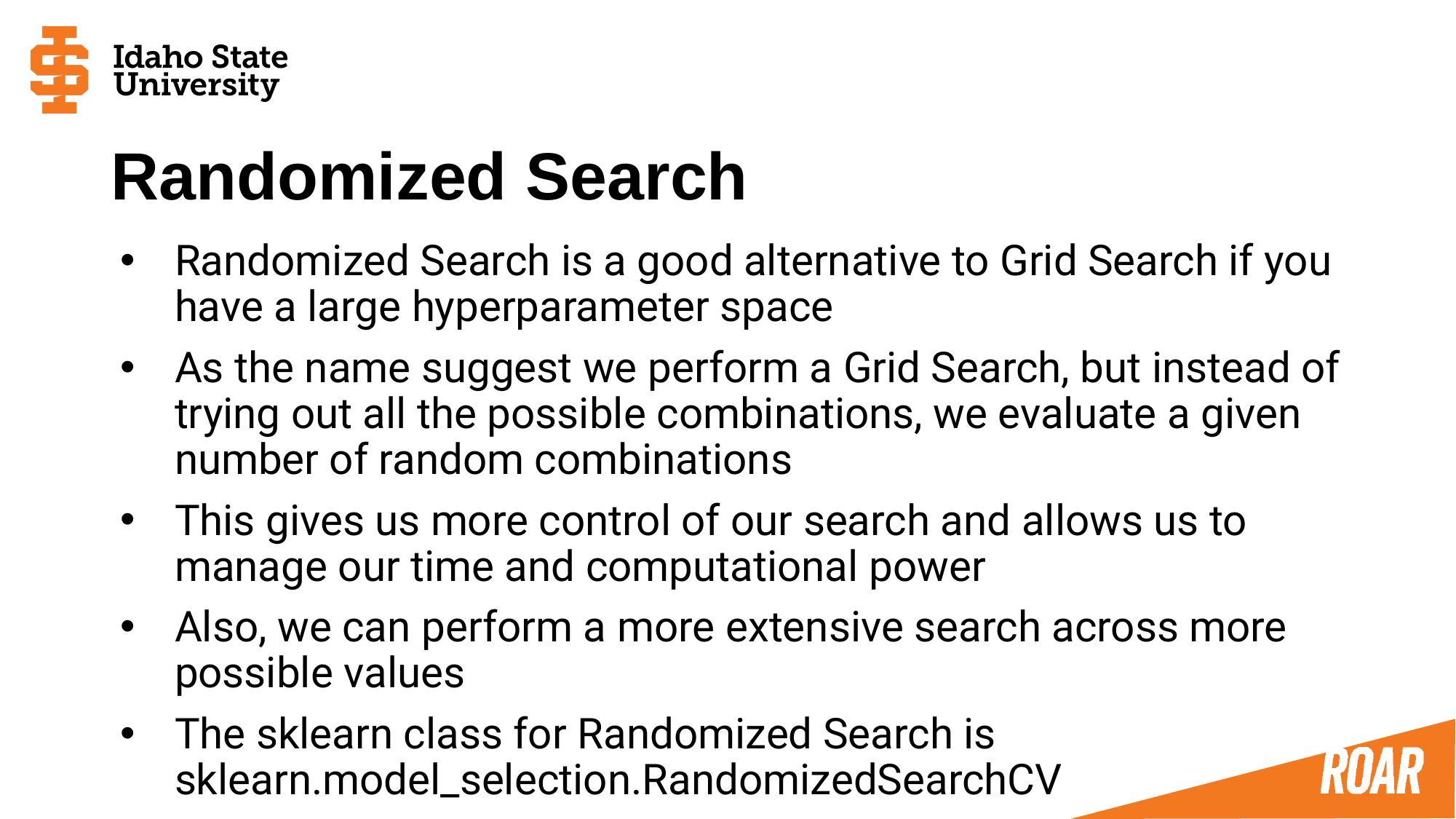

# Randomized Search
Randomized Search is a good alternative to Grid Search if you have a large hyperparameter space
As the name suggest we perform a Grid Search, but instead of trying out all the possible combinations, we evaluate a given number of random combinations
This gives us more control of our search and allows us to manage our time and computational power
Also, we can perform a more extensive search across more possible values
The sklearn class for Randomized Search is sklearn.model_selection.RandomizedSearchCV